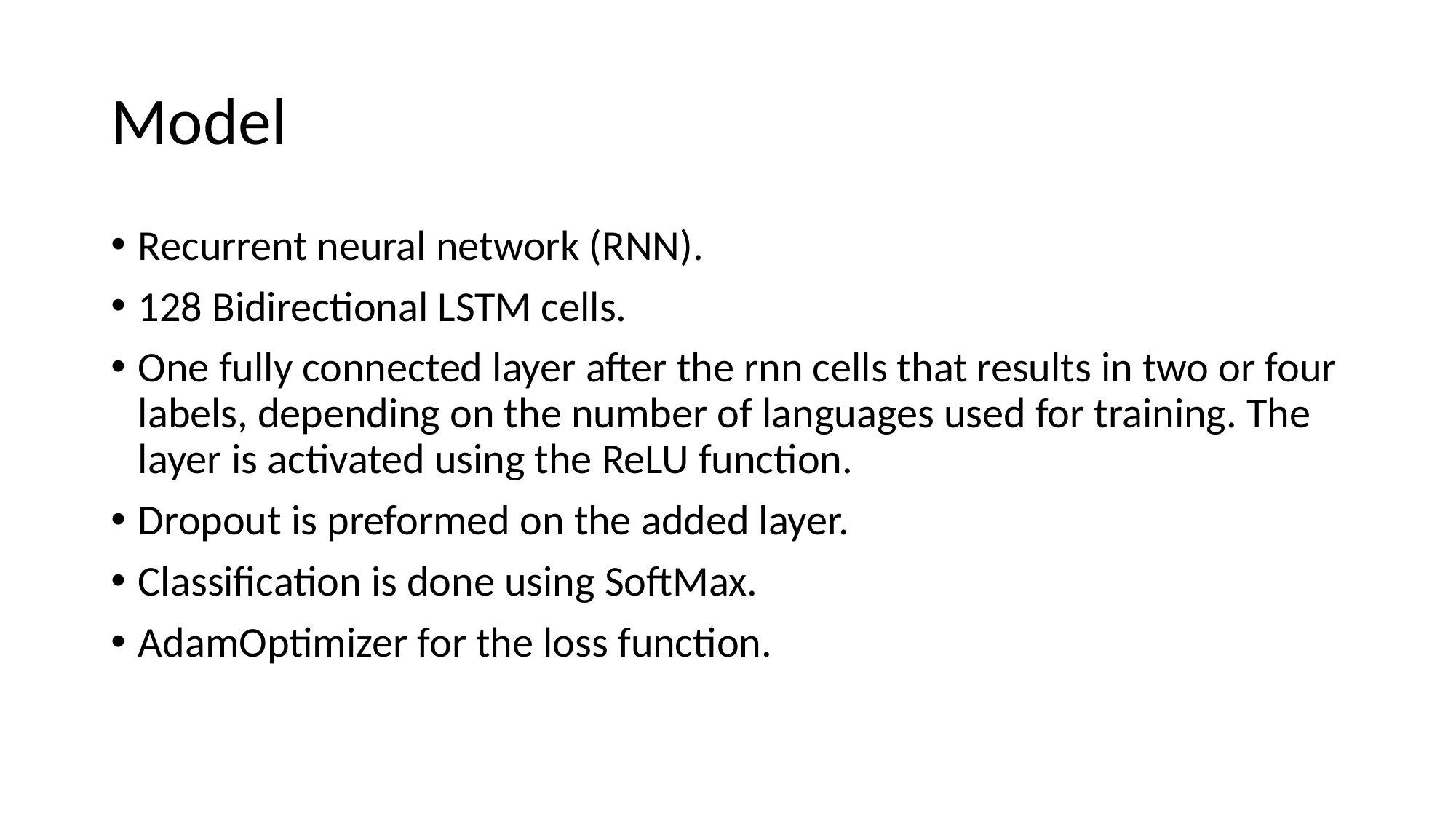

# Model
Recurrent neural network (RNN).
128 Bidirectional LSTM cells.
One fully connected layer after the rnn cells that results in two or four labels, depending on the number of languages used for training. The layer is activated using the ReLU function.
Dropout is preformed on the added layer.
Classification is done using SoftMax.
AdamOptimizer for the loss function.